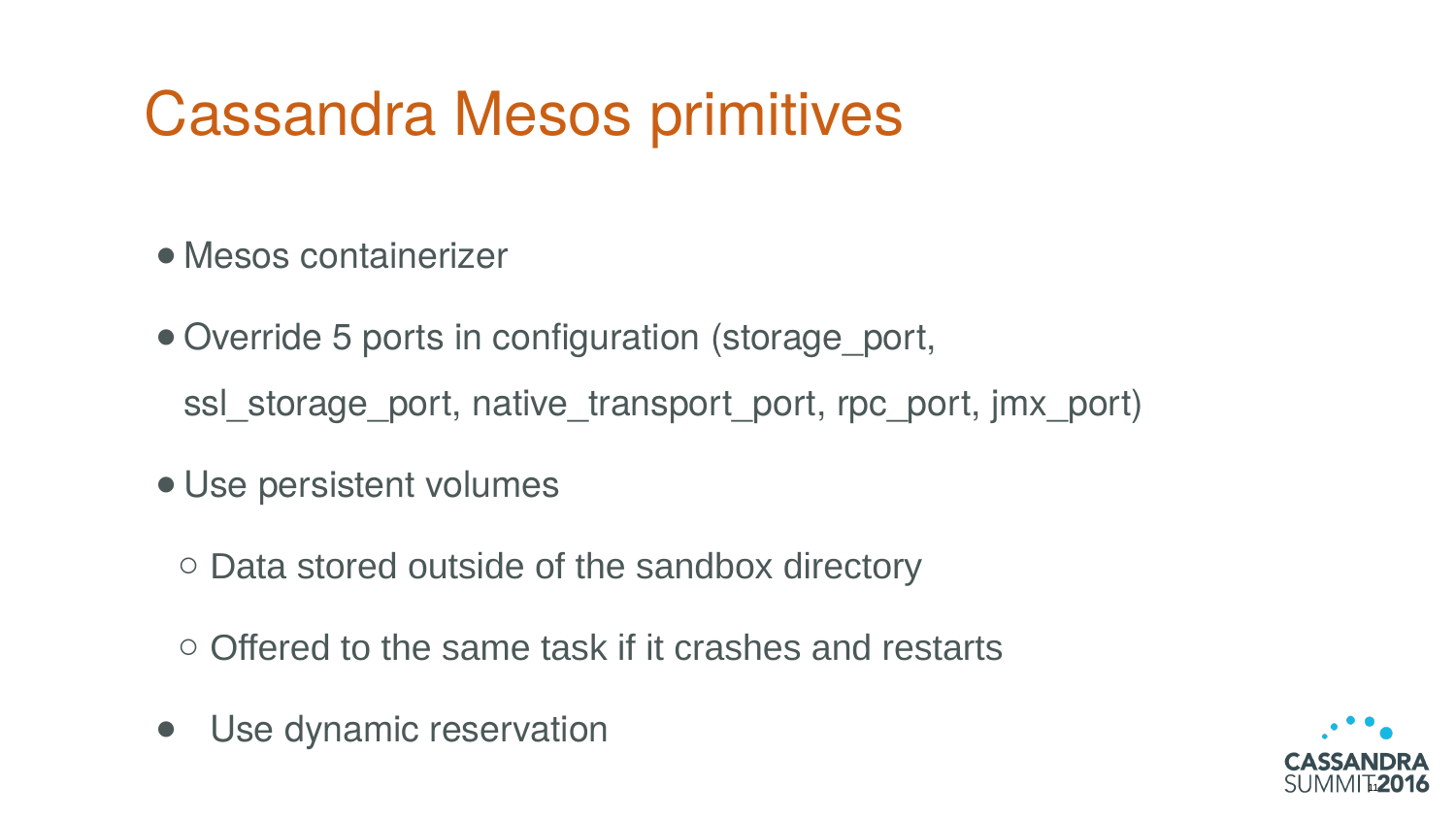

# Cassandra Mesos primitives
Mesos containerizer
Override 5 ports in configuration (storage_port, ssl_storage_port, native_transport_port, rpc_port, jmx_port)
Use persistent volumes
Data stored outside of the sandbox directory
Offered to the same task if it crashes and restarts
Use dynamic reservation
11